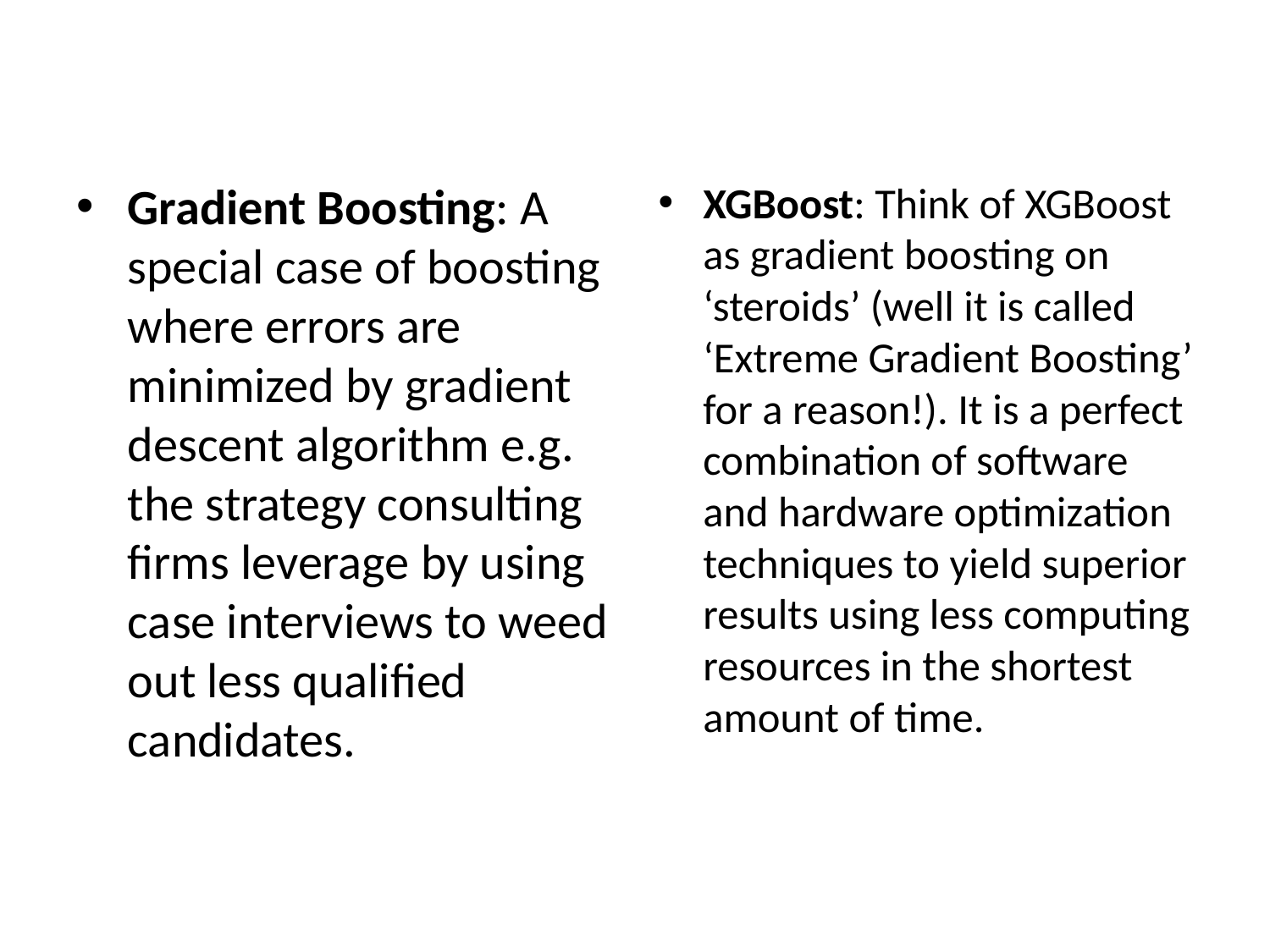

Gradient Boosting: A special case of boosting where errors are minimized by gradient descent algorithm e.g. the strategy consulting firms leverage by using case interviews to weed out less qualified candidates.

XGBoost: Think of XGBoost as gradient boosting on ‘steroids’ (well it is called ‘Extreme Gradient Boosting’ for a reason!). It is a perfect combination of software and hardware optimization techniques to yield superior results using less computing resources in the shortest amount of time.